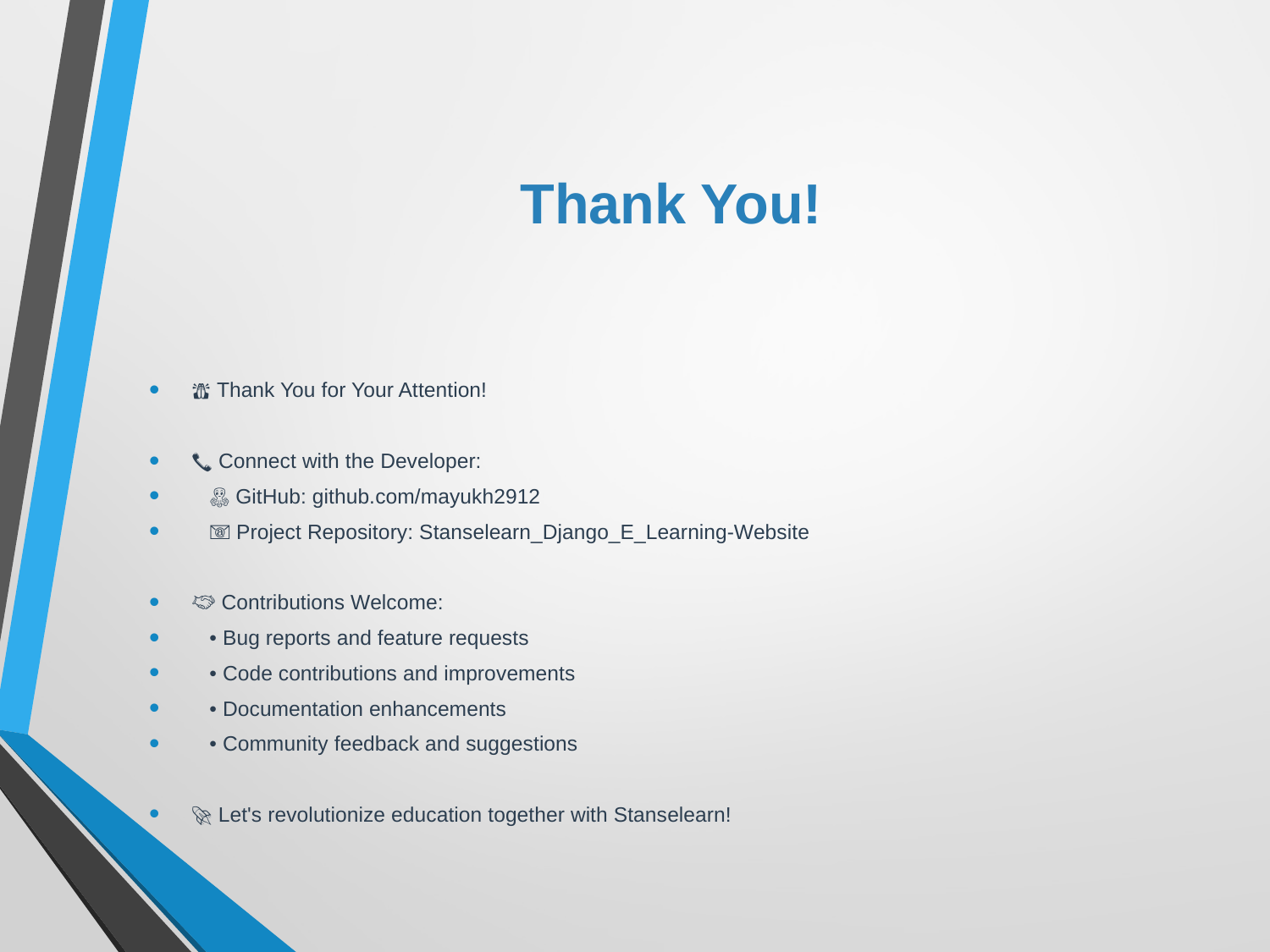

# Thank You!
🙏 Thank You for Your Attention!

📞 Connect with the Developer:
   🐙 GitHub: github.com/mayukh2912
   📧 Project Repository: Stanselearn_Django_E_Learning-Website

🤝 Contributions Welcome:
   • Bug reports and feature requests
   • Code contributions and improvements
   • Documentation enhancements
   • Community feedback and suggestions

🚀 Let's revolutionize education together with Stanselearn!